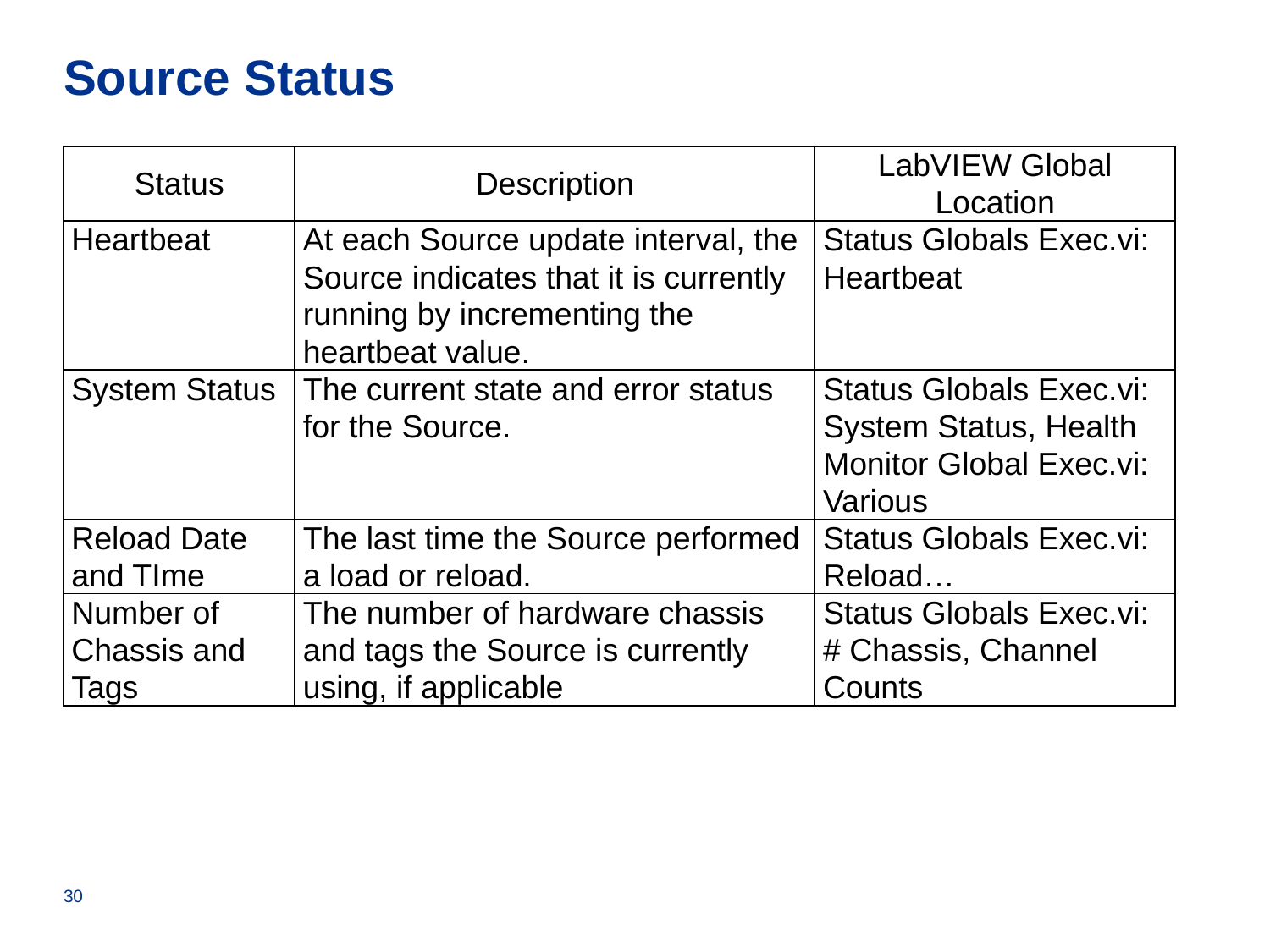

# Source Status
| Status | Description | LabVIEW Global Location |
| --- | --- | --- |
| Heartbeat | At each Source update interval, the Source indicates that it is currently running by incrementing the heartbeat value. | Status Globals Exec.vi: Heartbeat |
| System Status | The current state and error status for the Source. | Status Globals Exec.vi: System Status, Health Monitor Global Exec.vi: Various |
| Reload Date and TIme | The last time the Source performed a load or reload. | Status Globals Exec.vi: Reload… |
| Number of Chassis and Tags | The number of hardware chassis and tags the Source is currently using, if applicable | Status Globals Exec.vi: # Chassis, Channel Counts |
30